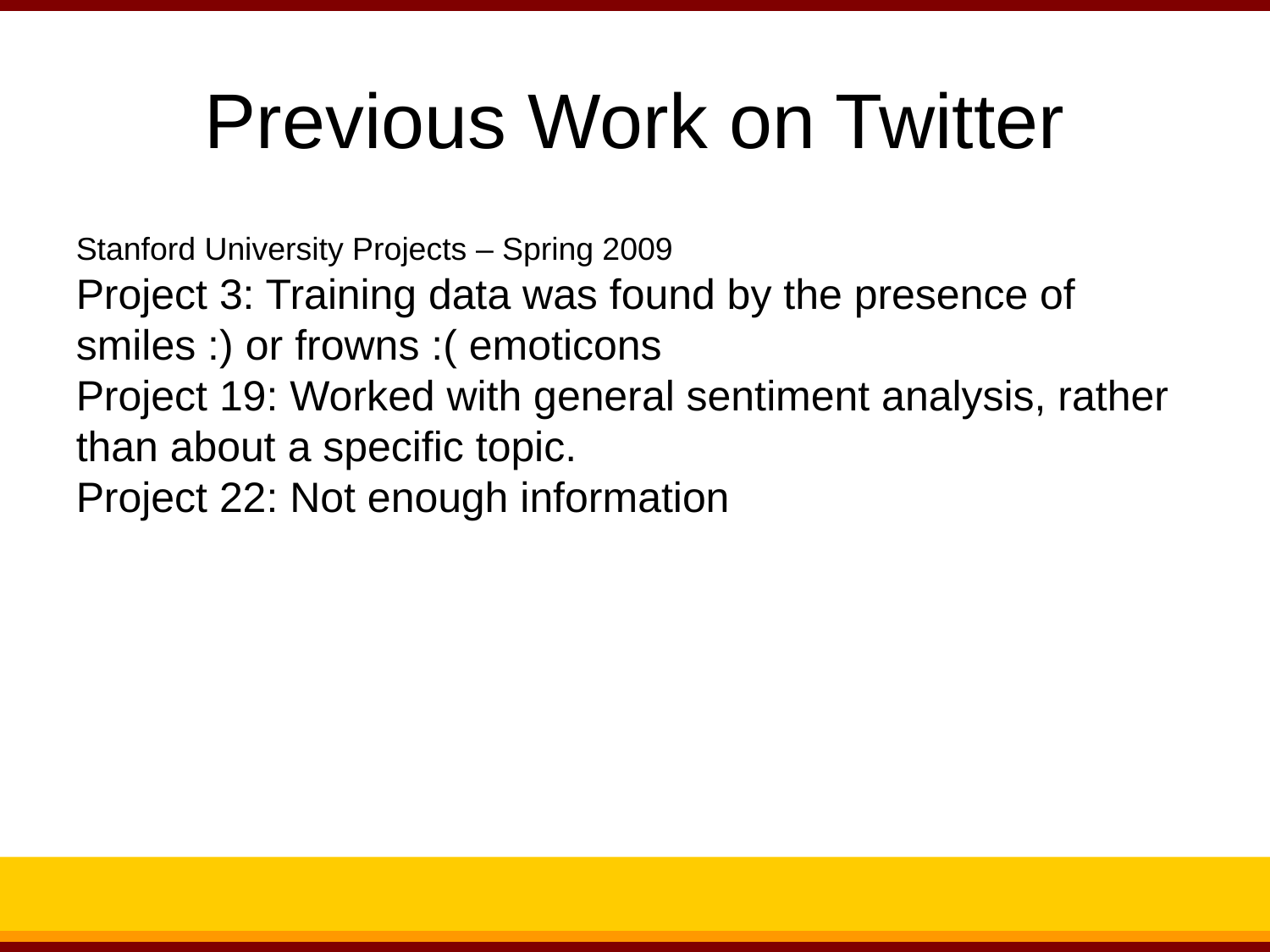

Previous Work on Twitter
Stanford University Projects – Spring 2009
Project 3: Training data was found by the presence of smiles :) or frowns :( emoticons
Project 19: Worked with general sentiment analysis, rather than about a specific topic.
Project 22: Not enough information